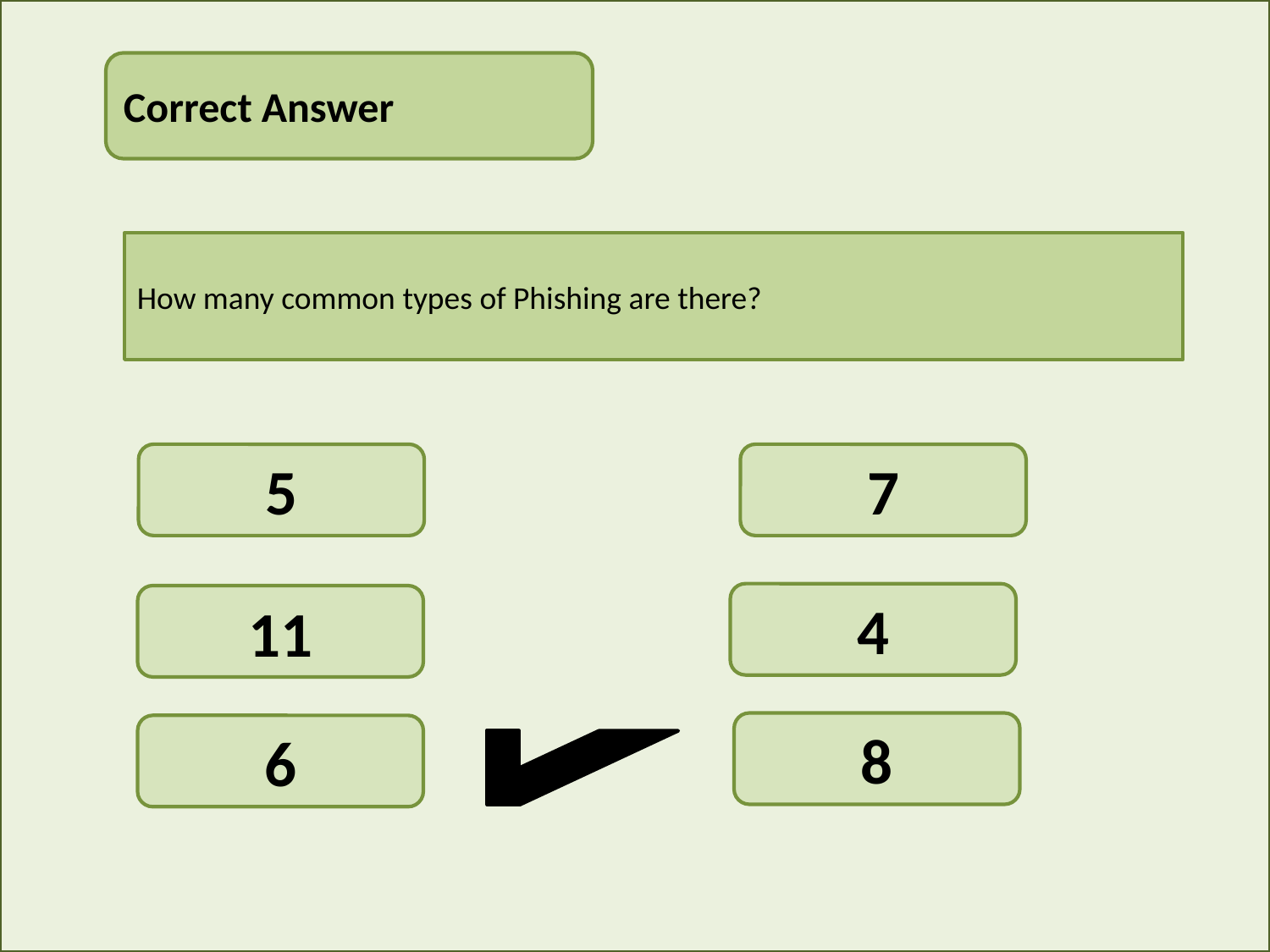

#
Correct Answer

How many common types of Phishing are there?
5
7
4
11
8
6